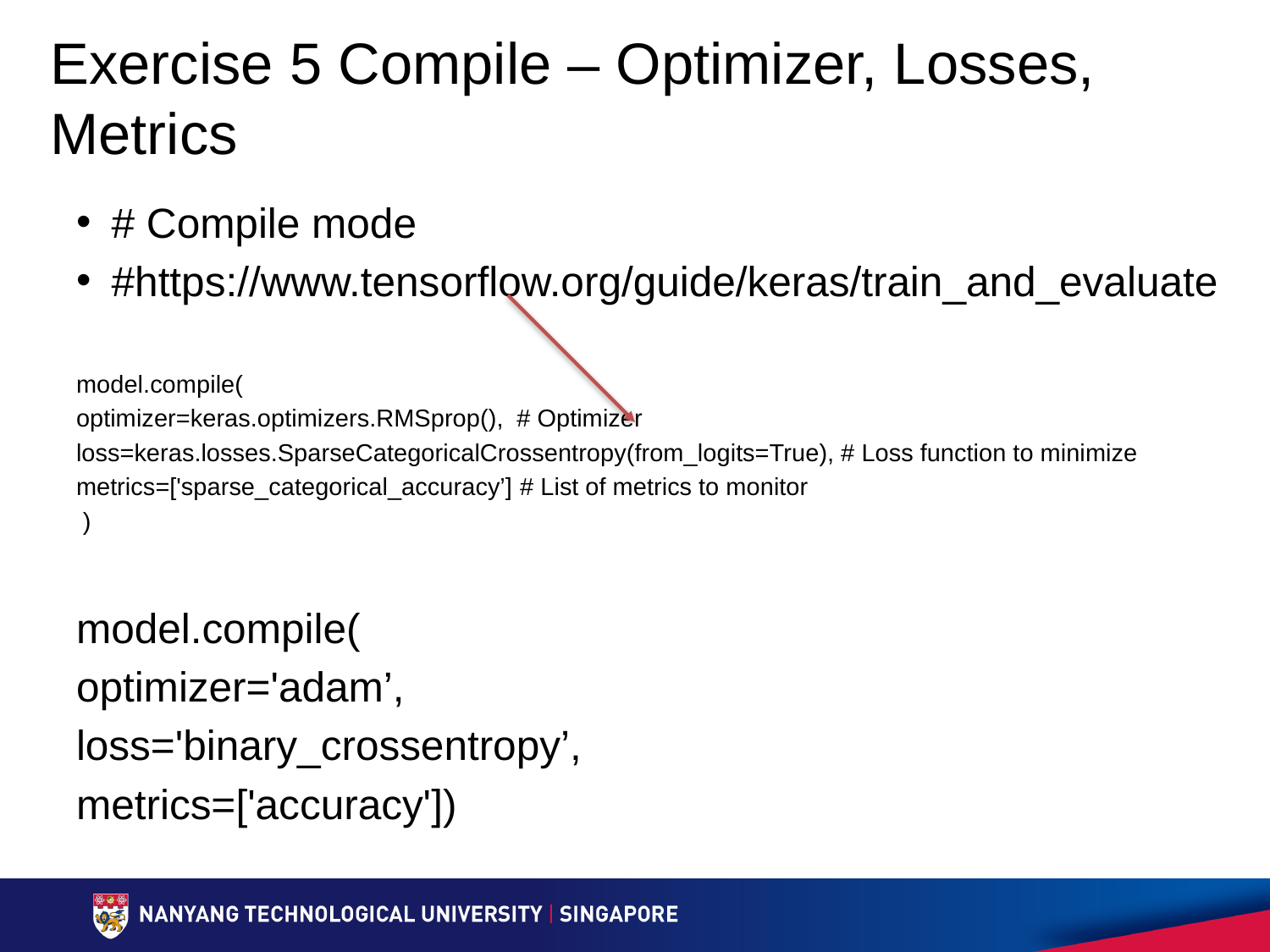

# Exercise 5 Compile – Optimizer, Losses, Metrics
# Compile mode
#https://www.tensorflow.org/guide/keras/train_and_evaluate

model.compile(
optimizer=keras.optimizers.RMSprop(),  # Optimizer
loss=keras.losses.SparseCategoricalCrossentropy(from_logits=True), # Loss function to minimize
metrics=['sparse_categorical_accuracy’] # List of metrics to monitor
 )

model.compile(
optimizer='adam’,
loss='binary_crossentropy’,
metrics=['accuracy'])